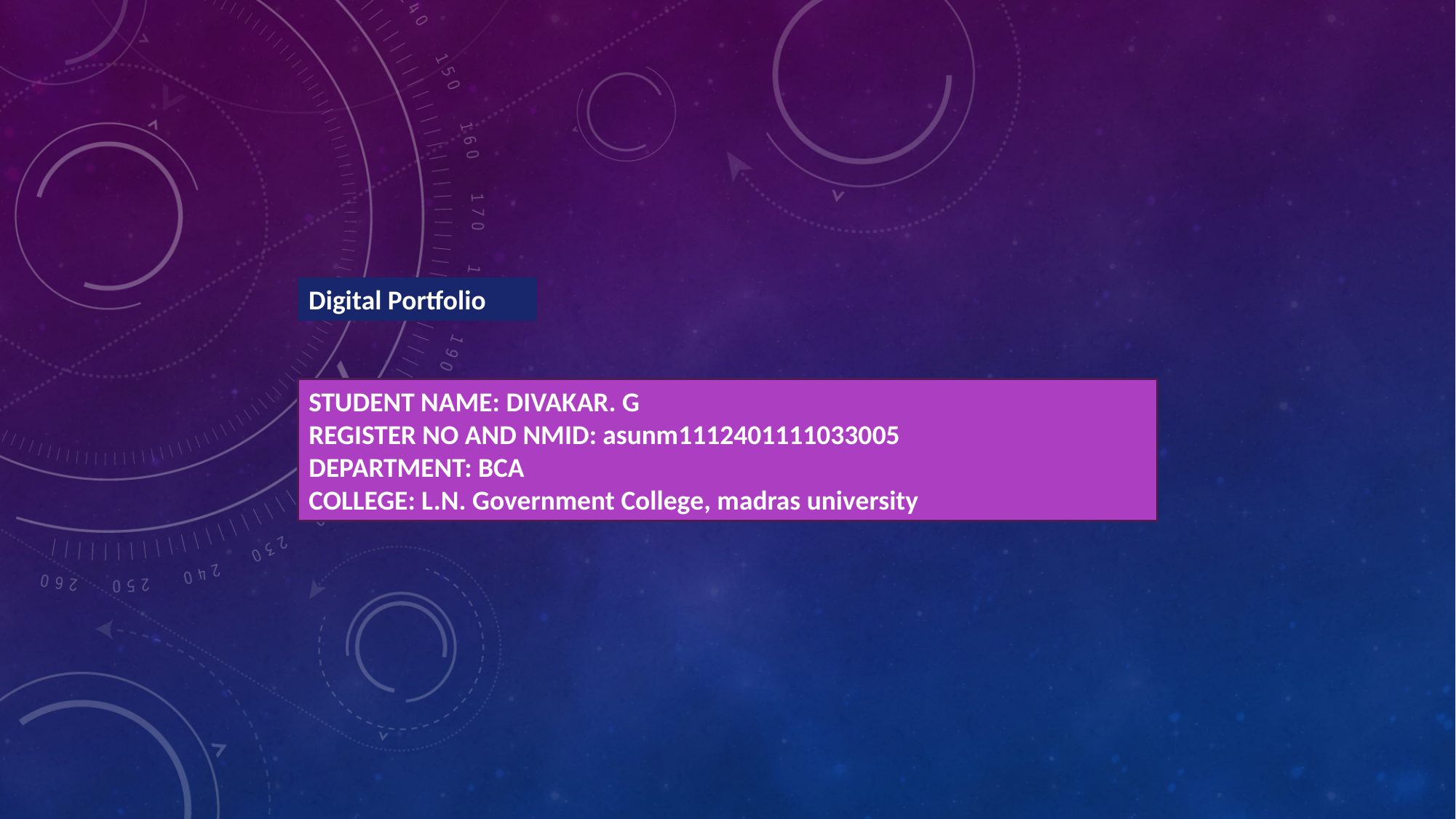

#
Digital Portfolio
STUDENT NAME: DIVAKAR. G
REGISTER NO AND NMID: asunm1112401111033005
DEPARTMENT: BCA
COLLEGE: L.N. Government College, madras university